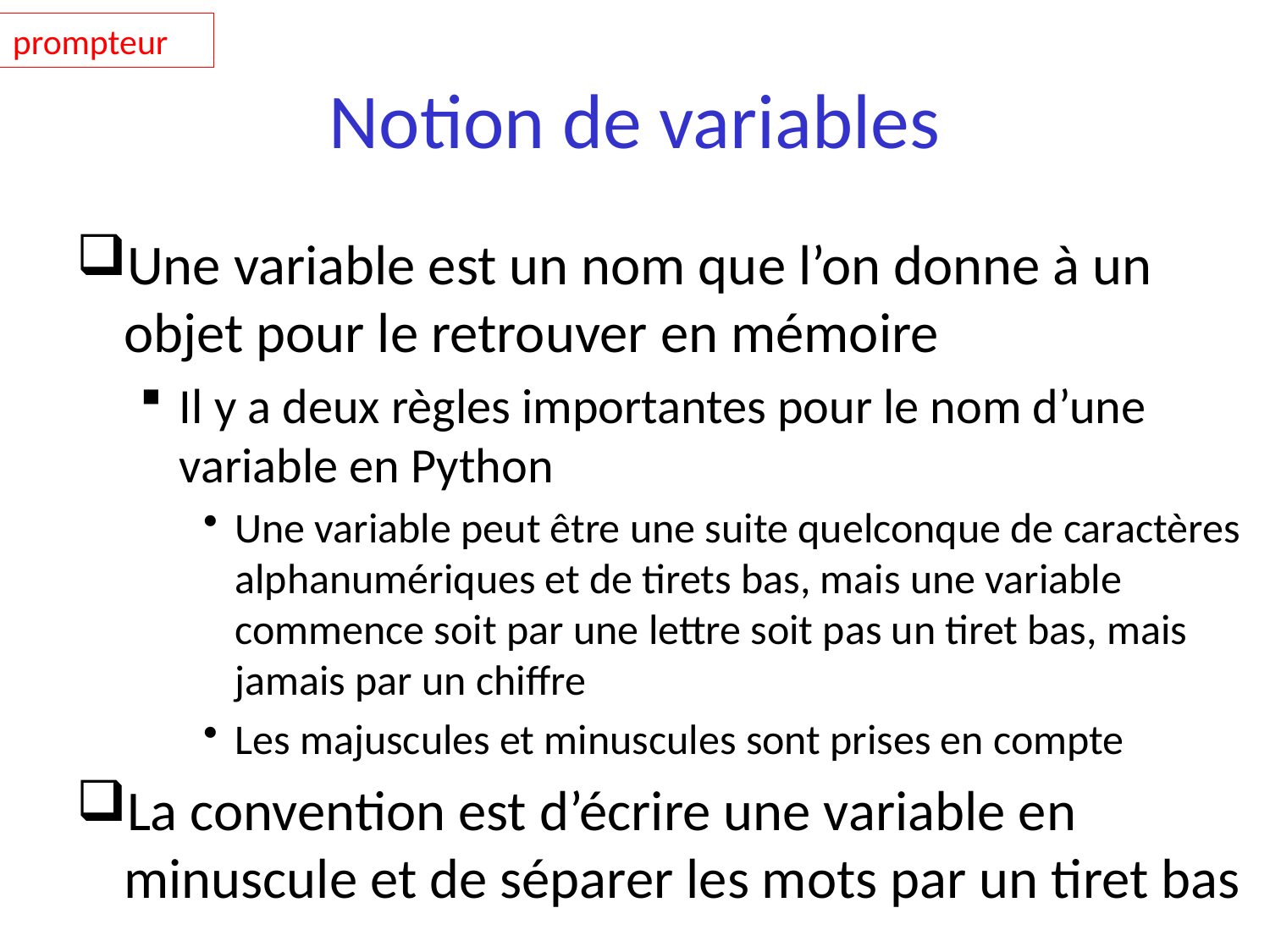

prompteur
# Notion de variables
Une variable est un nom que l’on donne à un objet pour le retrouver en mémoire
Il y a deux règles importantes pour le nom d’une variable en Python
Une variable peut être une suite quelconque de caractères alphanumériques et de tirets bas, mais une variable commence soit par une lettre soit pas un tiret bas, mais jamais par un chiffre
Les majuscules et minuscules sont prises en compte
La convention est d’écrire une variable en minuscule et de séparer les mots par un tiret bas